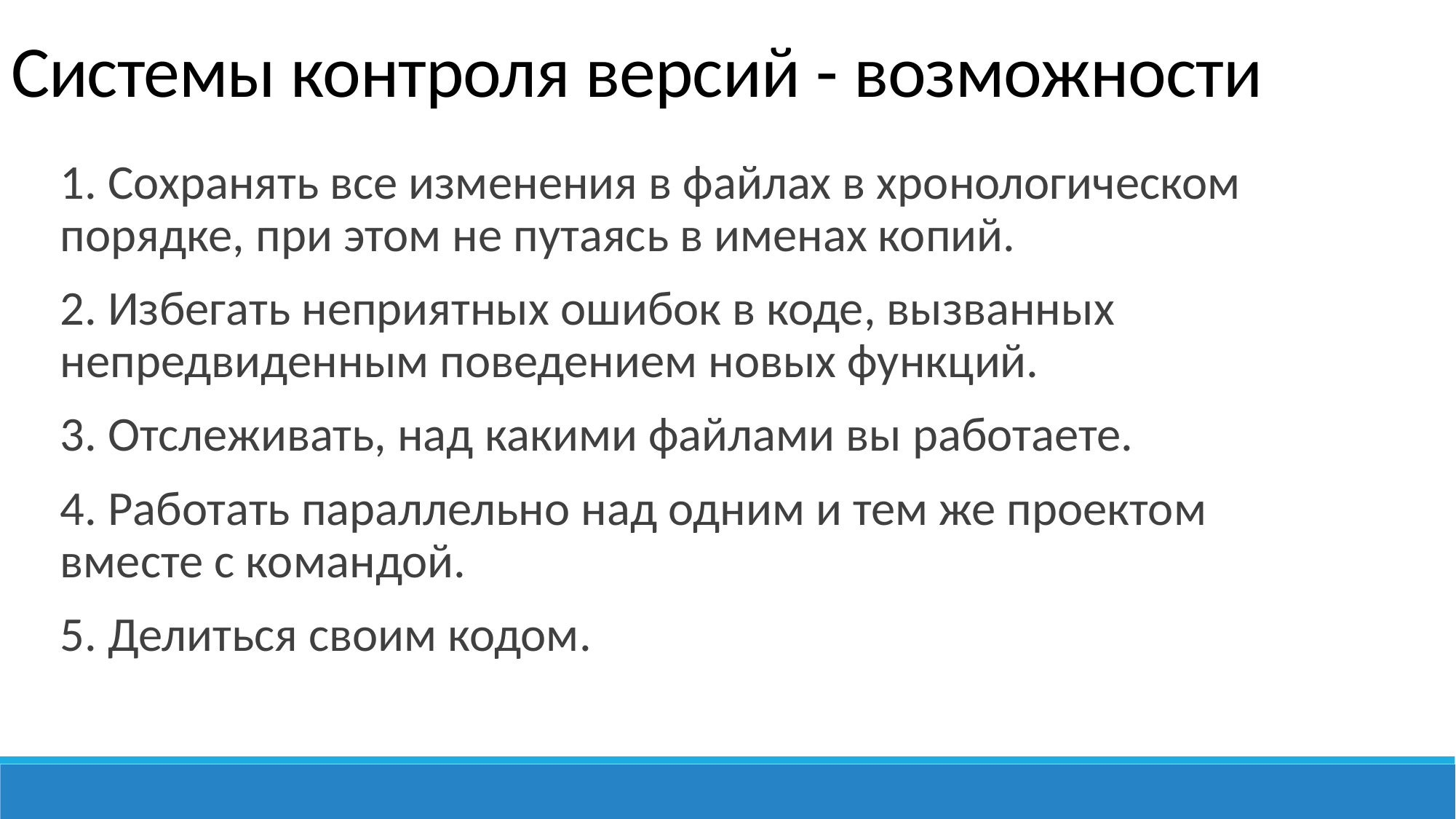

Системы контроля версий - возможности
1. Сохранять все изменения в файлах в хронологическом порядке, при этом не путаясь в именах копий.
2. Избегать неприятных ошибок в коде, вызванных непредвиденным поведением новых функций.
3. Отслеживать, над какими файлами вы работаете.
4. Работать параллельно над одним и тем же проектом вместе с командой.
5. Делиться своим кодом.